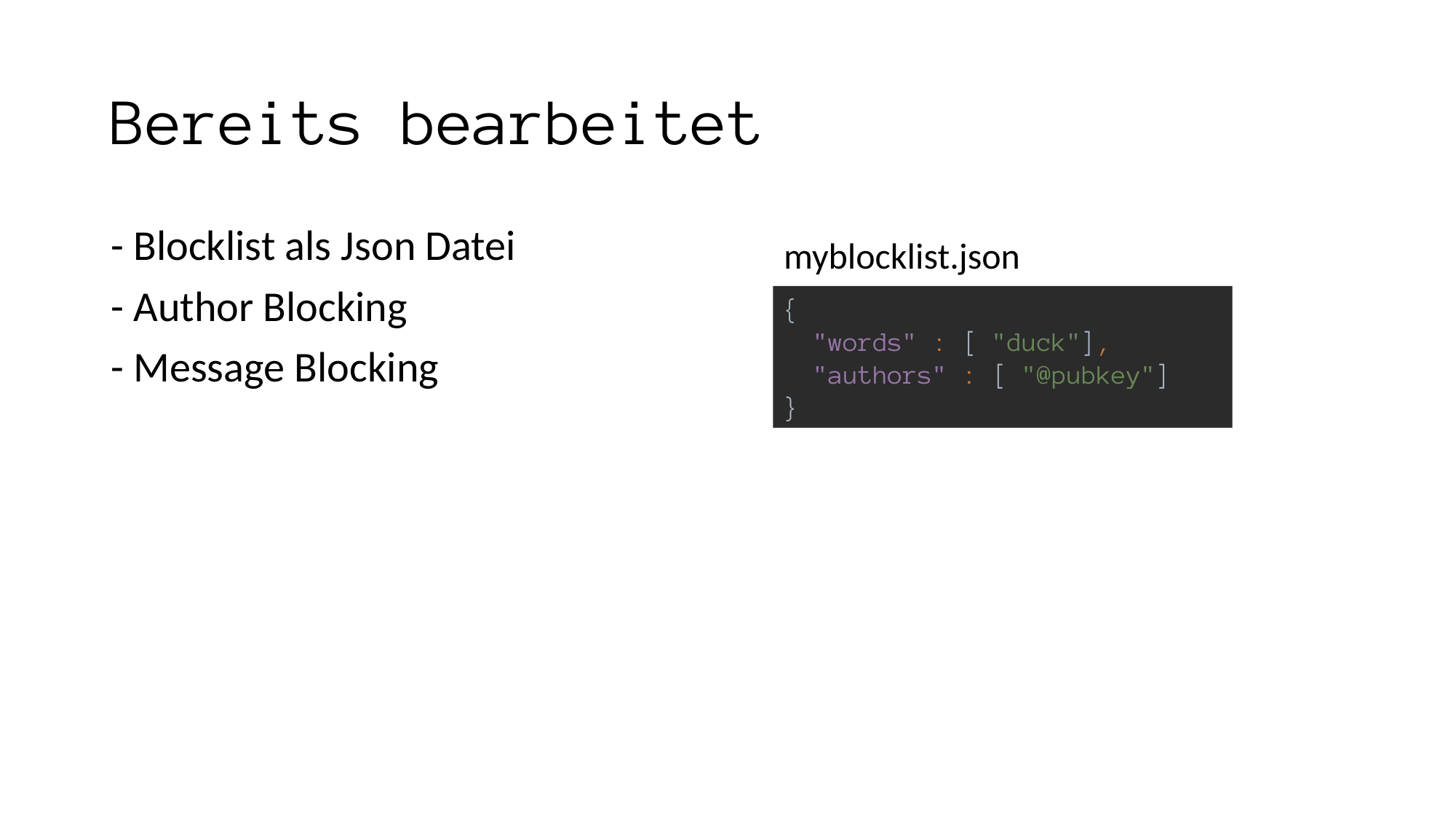

# Bereits bearbeitet
- Blocklist als Json Datei
- Author Blocking
- Message Blocking
myblocklist.json
{
  "words" : [ "duck"],
  "authors" : [ "@pubkey"]
}